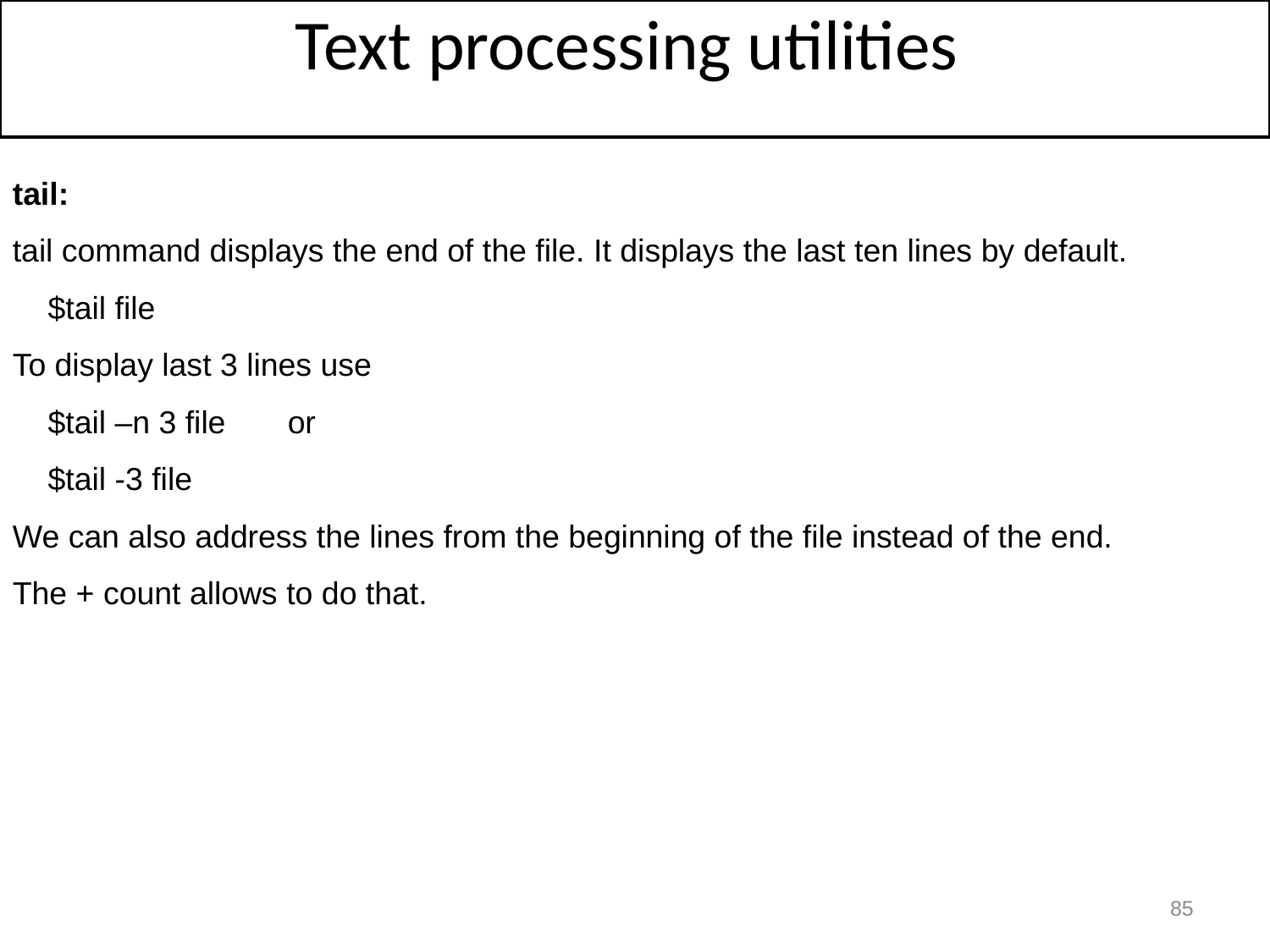

Text processing utilities

tail:
tail command displays the end of the file. It displays the last ten lines by default.
    $tail file
To display last 3 lines use
    $tail –n 3 file       or
    $tail -3 file
We can also address the lines from the beginning of the file instead of the end.
The + count allows to do that.

85